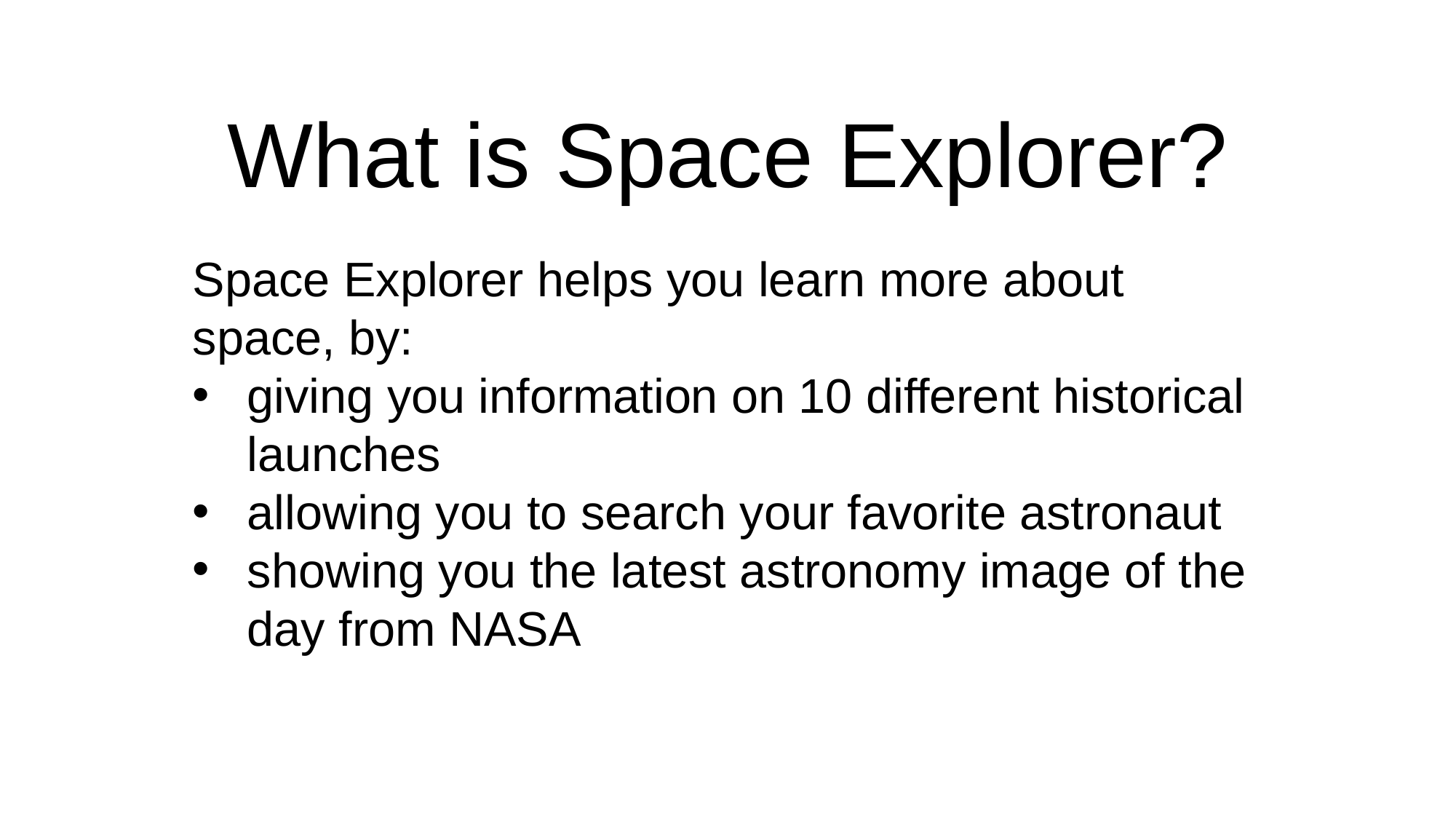

# What is Space Explorer?
Space Explorer helps you learn more about space, by:
giving you information on 10 different historical launches
allowing you to search your favorite astronaut
showing you the latest astronomy image of the day from NASA